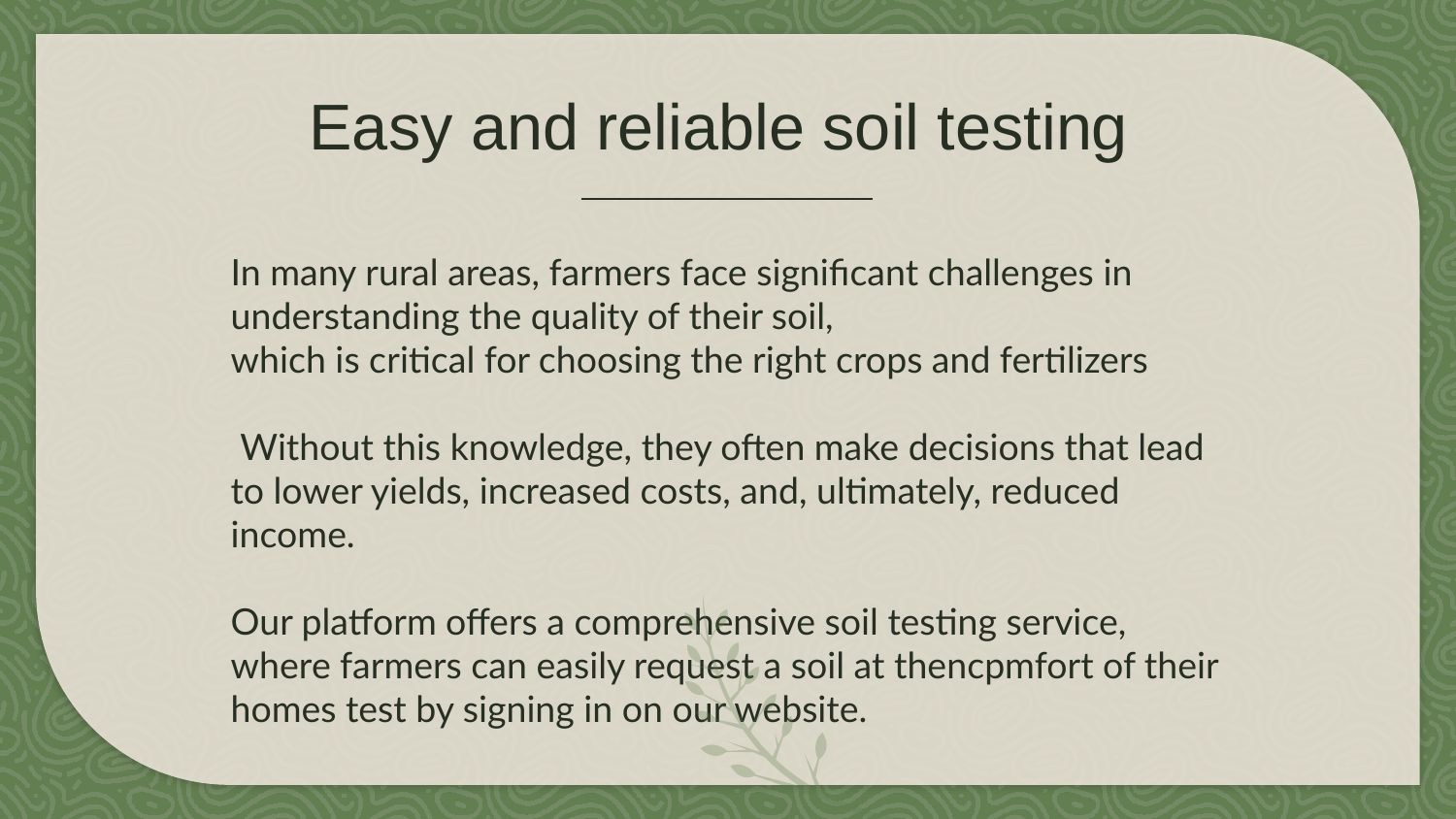

# Easy and reliable soil testing
In many rural areas, farmers face significant challenges in understanding the quality of their soil,
which is critical for choosing the right crops and fertilizers

 Without this knowledge, they often make decisions that lead to lower yields, increased costs, and, ultimately, reduced income.

Our platform offers a comprehensive soil testing service, where farmers can easily request a soil at thencpmfort of their homes test by signing in on our website.